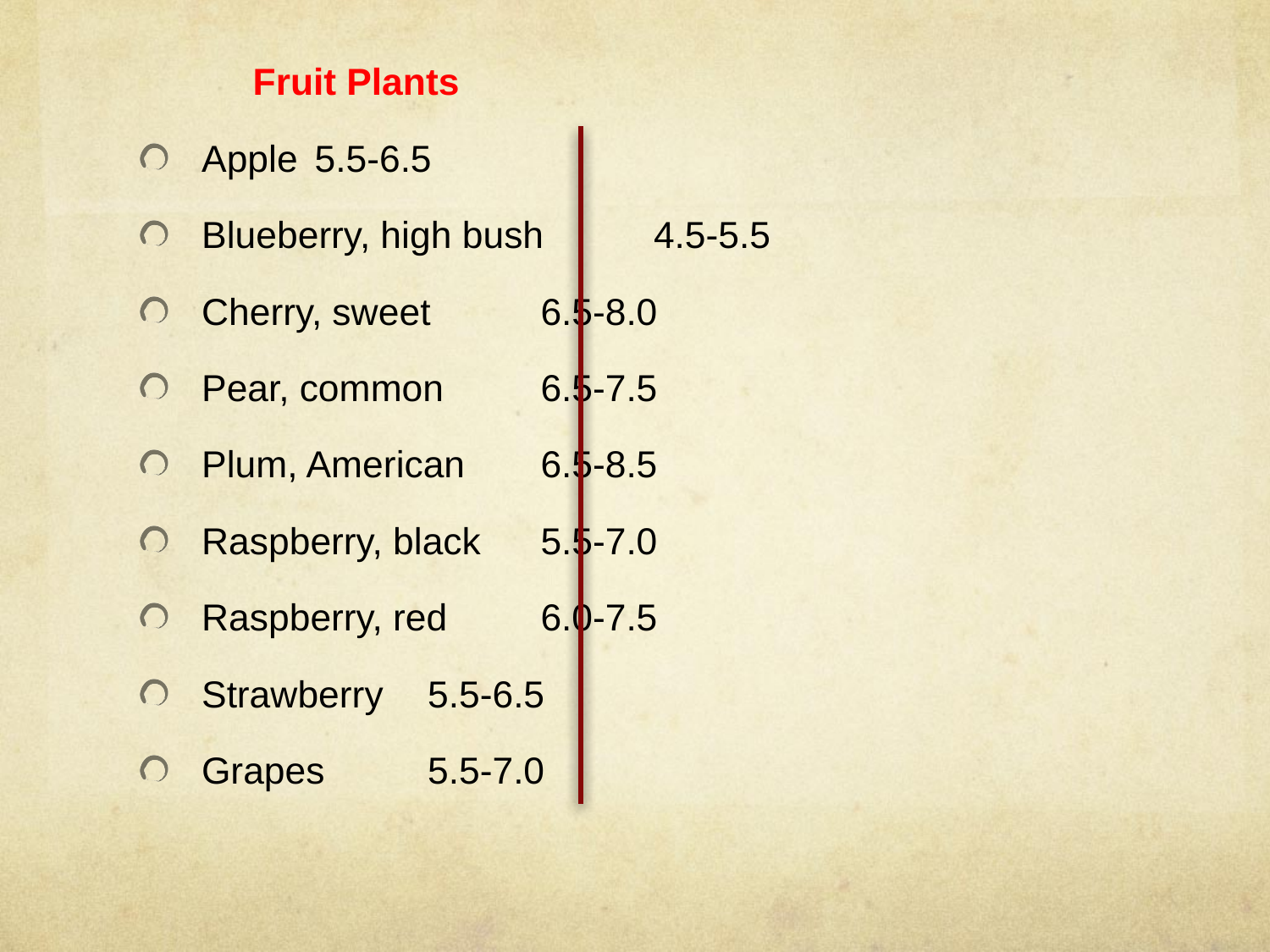

Fruit Plants
Apple			5.5-6.5
Blueberry, high bush	4.5-5.5
Cherry, sweet		6.5-8.0
Pear, common		6.5-7.5
Plum, American		6.5-8.5
Raspberry, black		5.5-7.0
Raspberry, red		6.0-7.5
Strawberry			5.5-6.5
Grapes			5.5-7.0